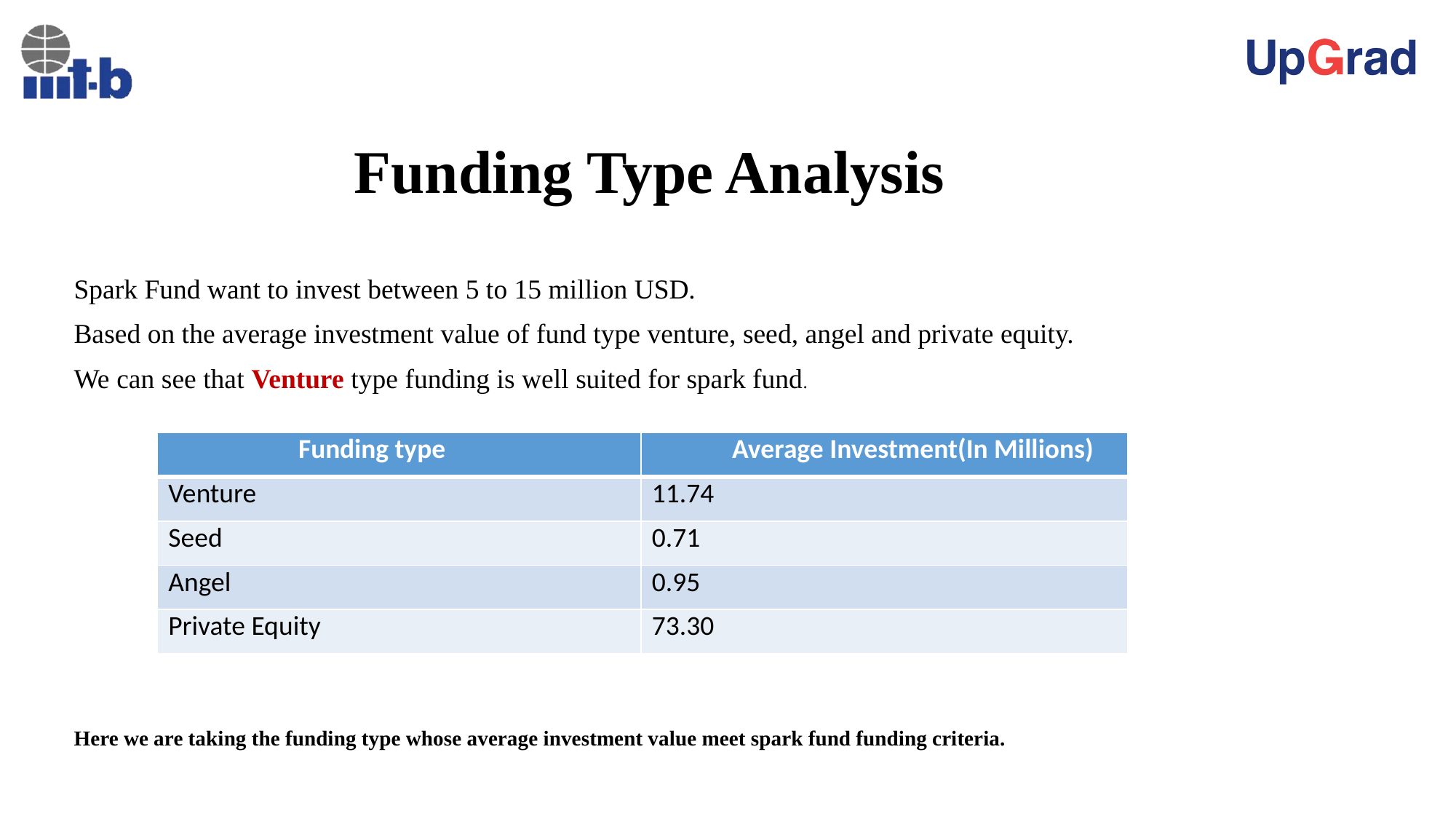

# Funding Type Analysis
Spark Fund want to invest between 5 to 15 million USD.
Based on the average investment value of fund type venture, seed, angel and private equity.
We can see that Venture type funding is well suited for spark fund.

Here we are taking the funding type whose average investment value meet spark fund funding criteria.
| Funding type | Average Investment(In Millions) |
| --- | --- |
| Venture | 11.74 |
| Seed | 0.71 |
| Angel | 0.95 |
| Private Equity | 73.30 |